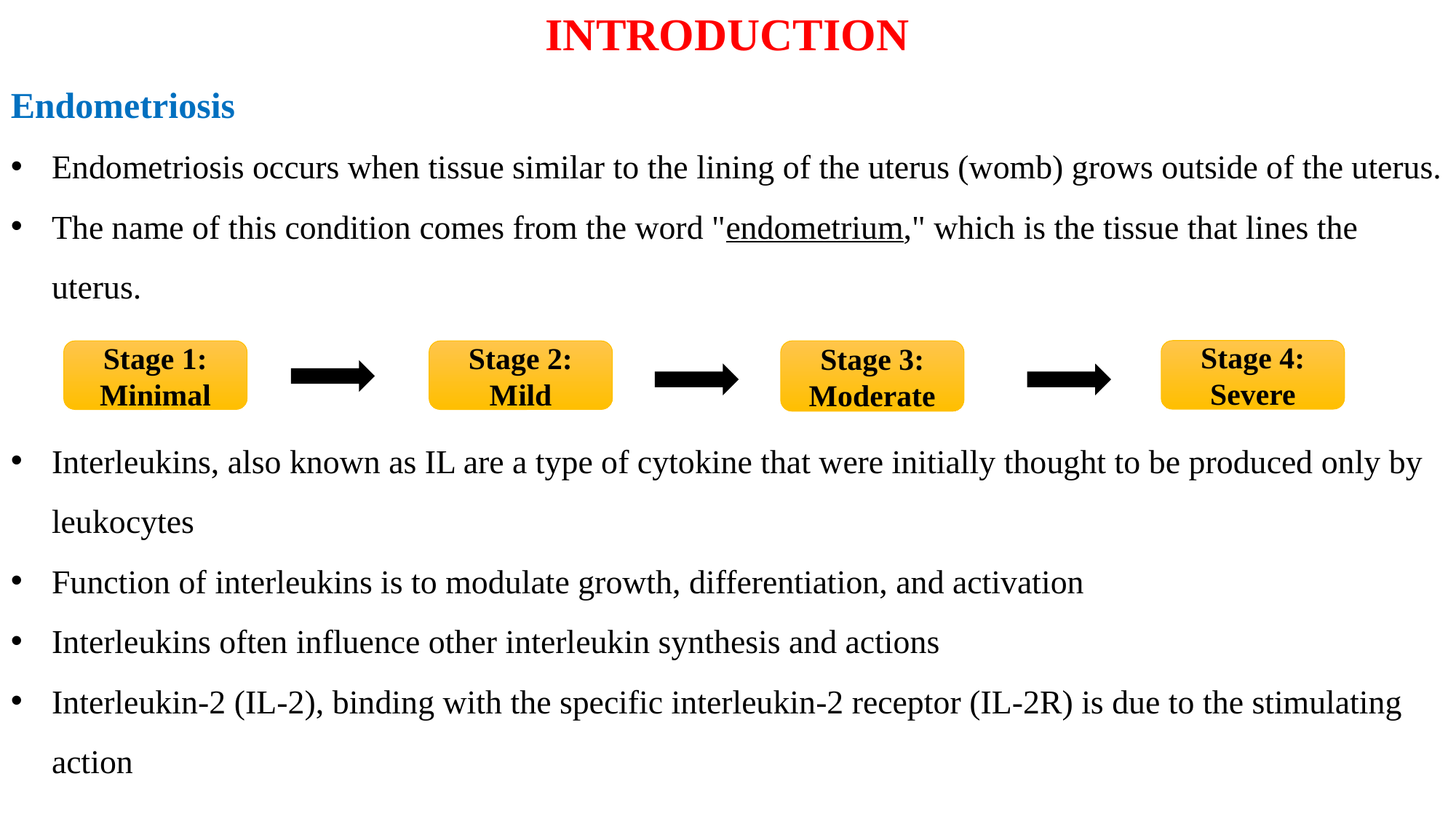

INTRODUCTION
Endometriosis
Endometriosis occurs when tissue similar to the lining of the uterus (womb) grows outside of the uterus.
The name of this condition comes from the word "endometrium," which is the tissue that lines the uterus.

Interleukins, also known as IL are a type of cytokine that were initially thought to be produced only by leukocytes
Function of interleukins is to modulate growth, differentiation, and activation
Interleukins often influence other interleukin synthesis and actions
Interleukin-2 (IL-2), binding with the specific interleukin-2 receptor (IL-2R) is due to the stimulating action
Stage 4: Severe
Stage 1: Minimal
Stage 2: Mild
Stage 3: Moderate